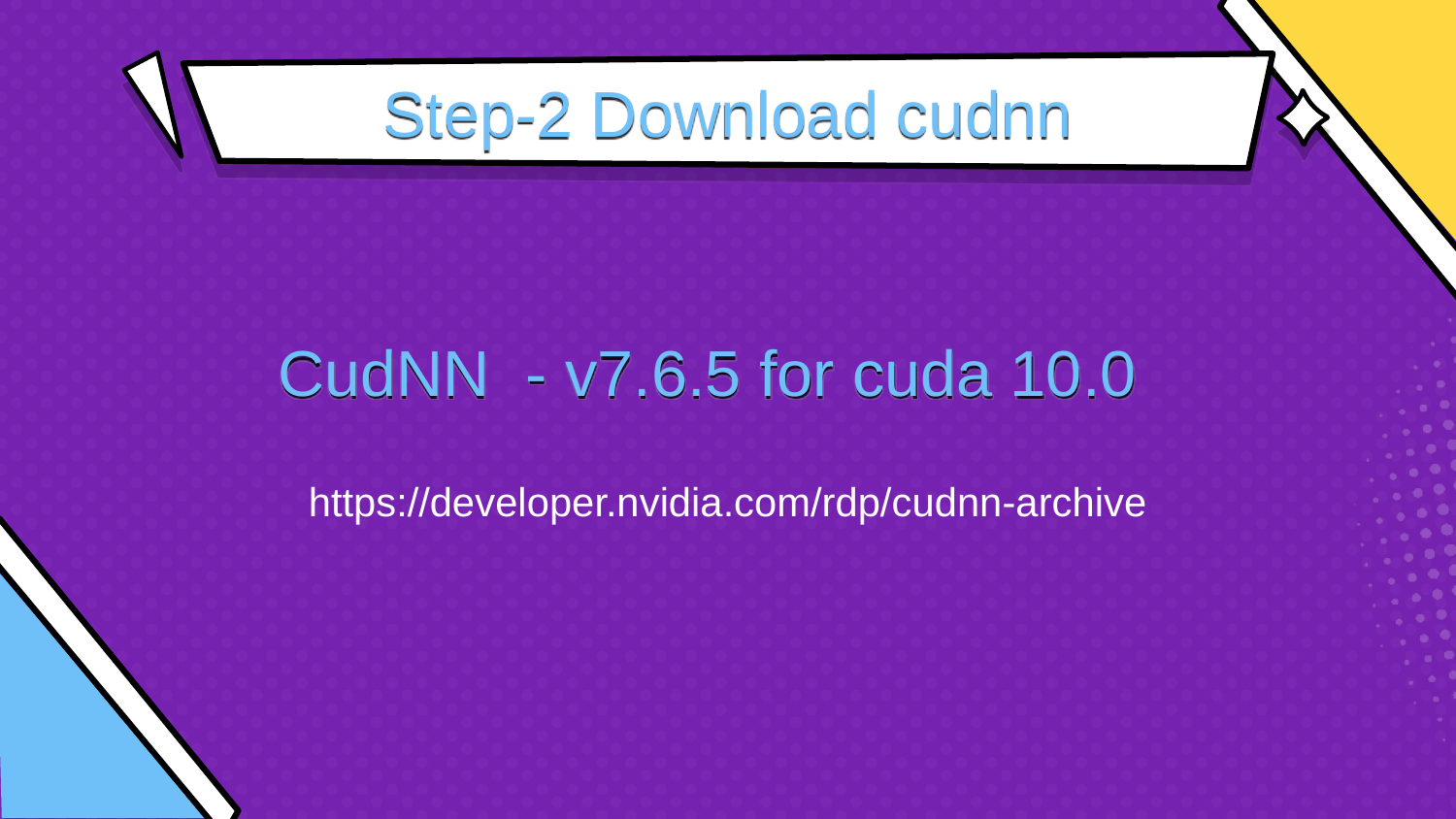

# Step-2 Download cudnn
CudNN  - v7.6.5 for cuda 10.0
https://developer.nvidia.com/rdp/cudnn-archive